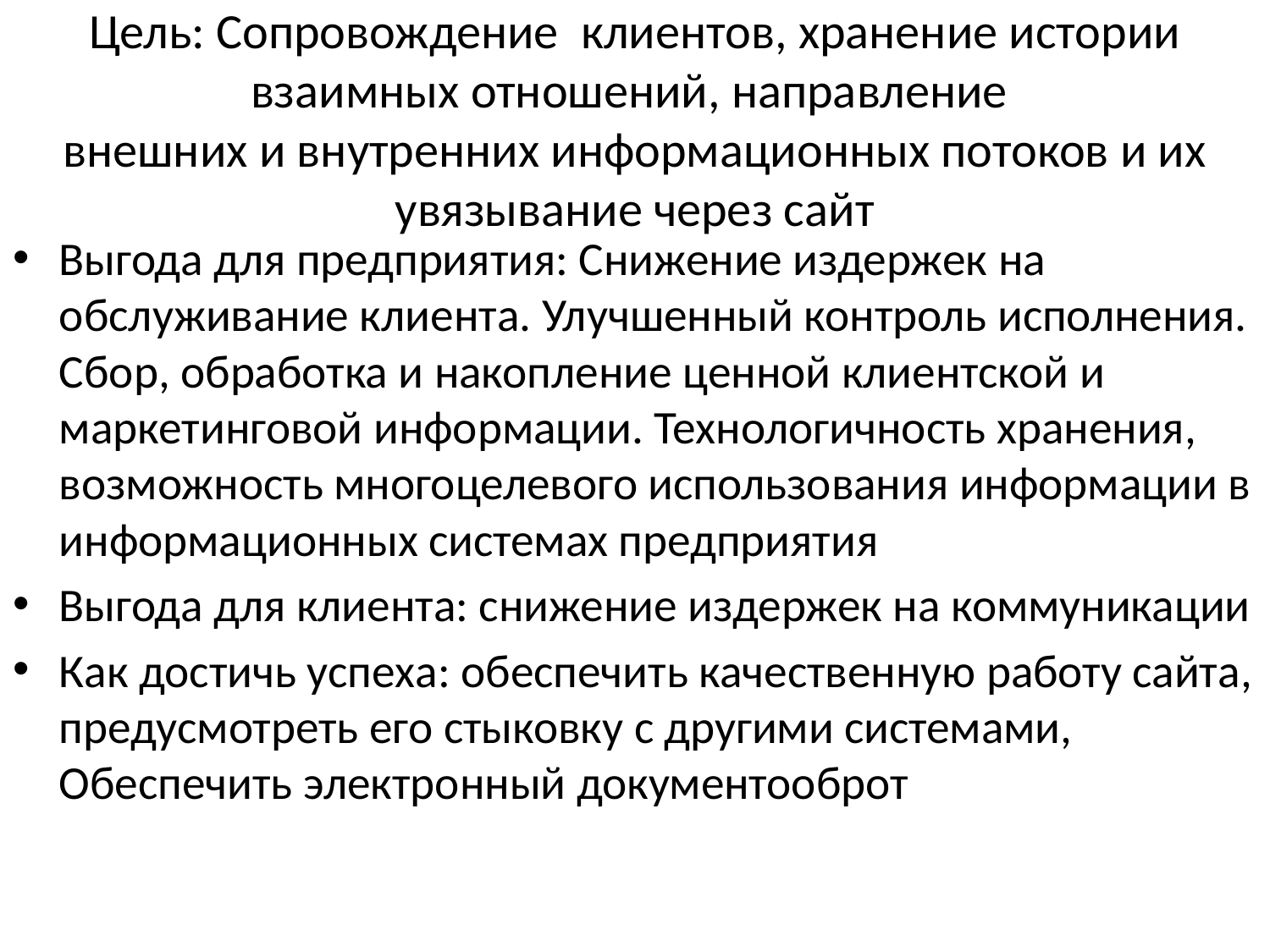

# Цель: Сопровождение  клиентов, хранение истории взаимных отношений, направление внешних и внутренних информационных потоков и их увязывание через сайт
Выгода для предприятия: Снижение издержек на обслуживание клиента. Улучшенный контроль исполнения. Сбор, обработка и накопление ценной клиентской и маркетинговой информации. Технологичность хранения, возможность многоцелевого использования информации в информационных системах предприятия
Выгода для клиента: снижение издержек на коммуникации
Как достичь успеха: обеспечить качественную работу сайта, предусмотреть его стыковку с другими системами, Обеспечить электронный документооброт